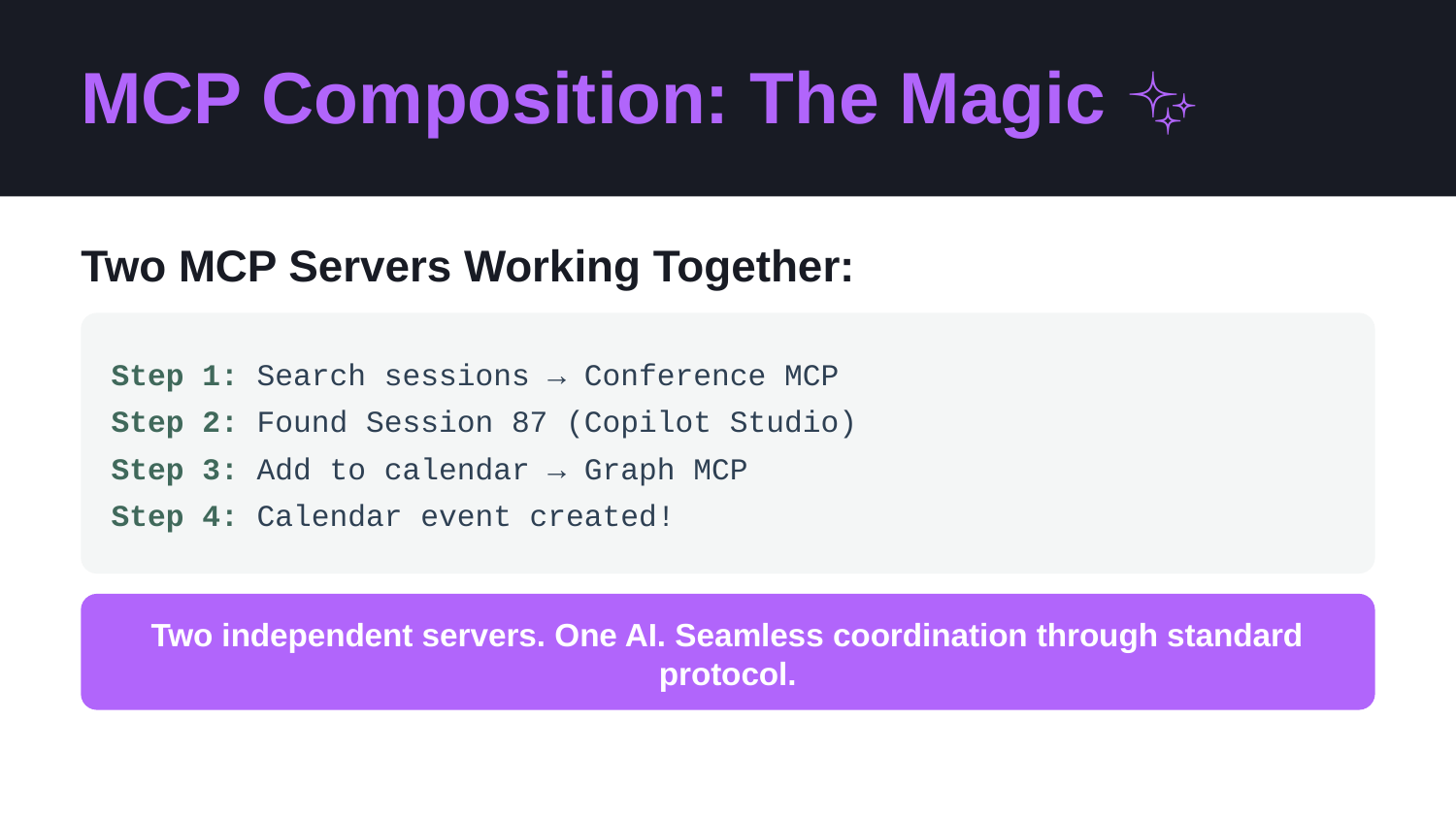

MCP Composition: The Magic ✨
Two MCP Servers Working Together:

Step 1: Search sessions → Conference MCP
Step 2: Found Session 87 (Copilot Studio)
Step 3: Add to calendar → Graph MCP
Step 4: Calendar event created!

Two independent servers. One AI. Seamless coordination through standard protocol.